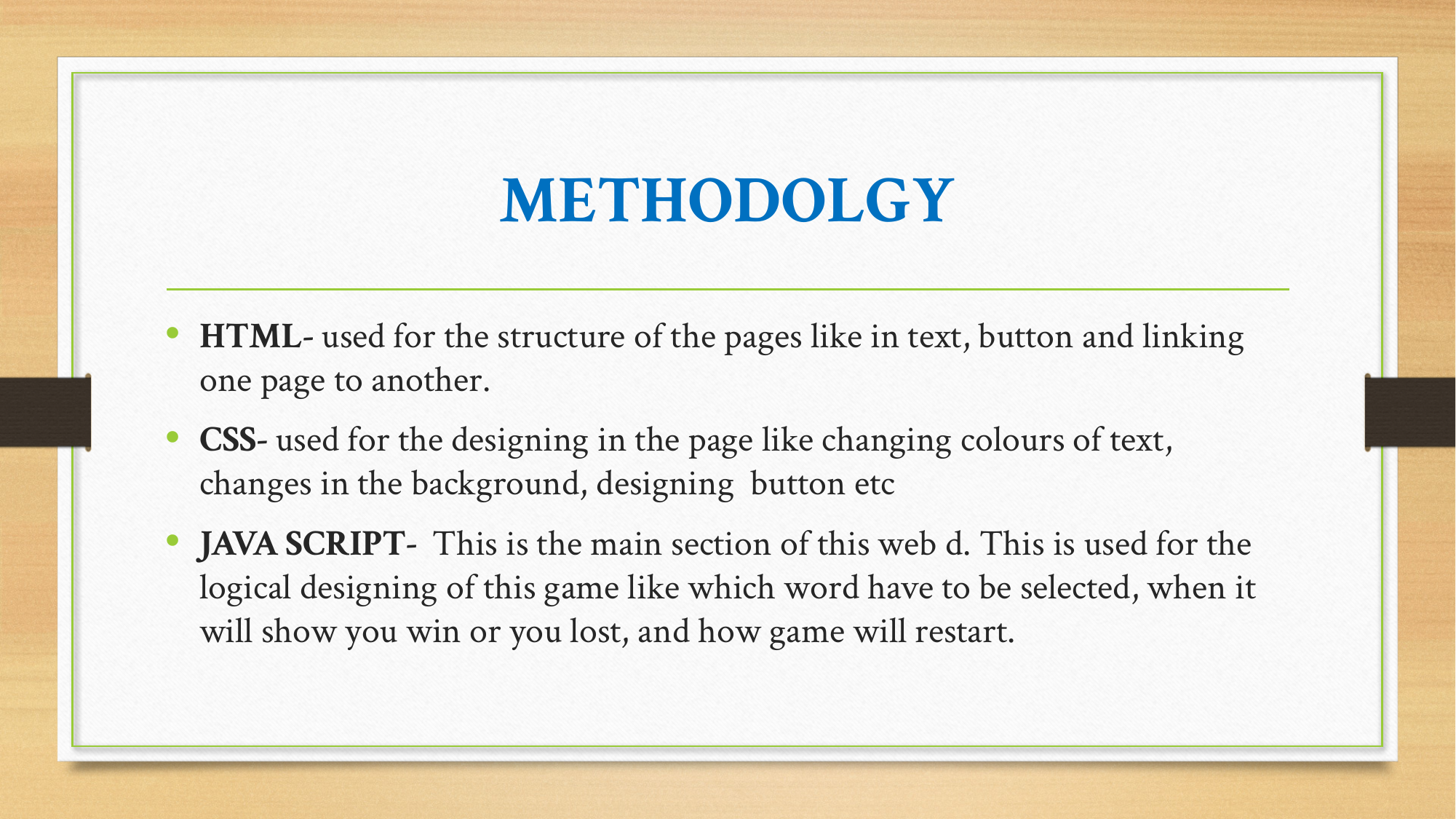

# METHODOLGY
HTML- used for the structure of the pages like in text, button and linking one page to another.
CSS- used for the designing in the page like changing colours of text, changes in the background, designing  button etc
JAVA SCRIPT-  This is the main section of this web d. This is used for the logical designing of this game like which word have to be selected, when it will show you win or you lost, and how game will restart.